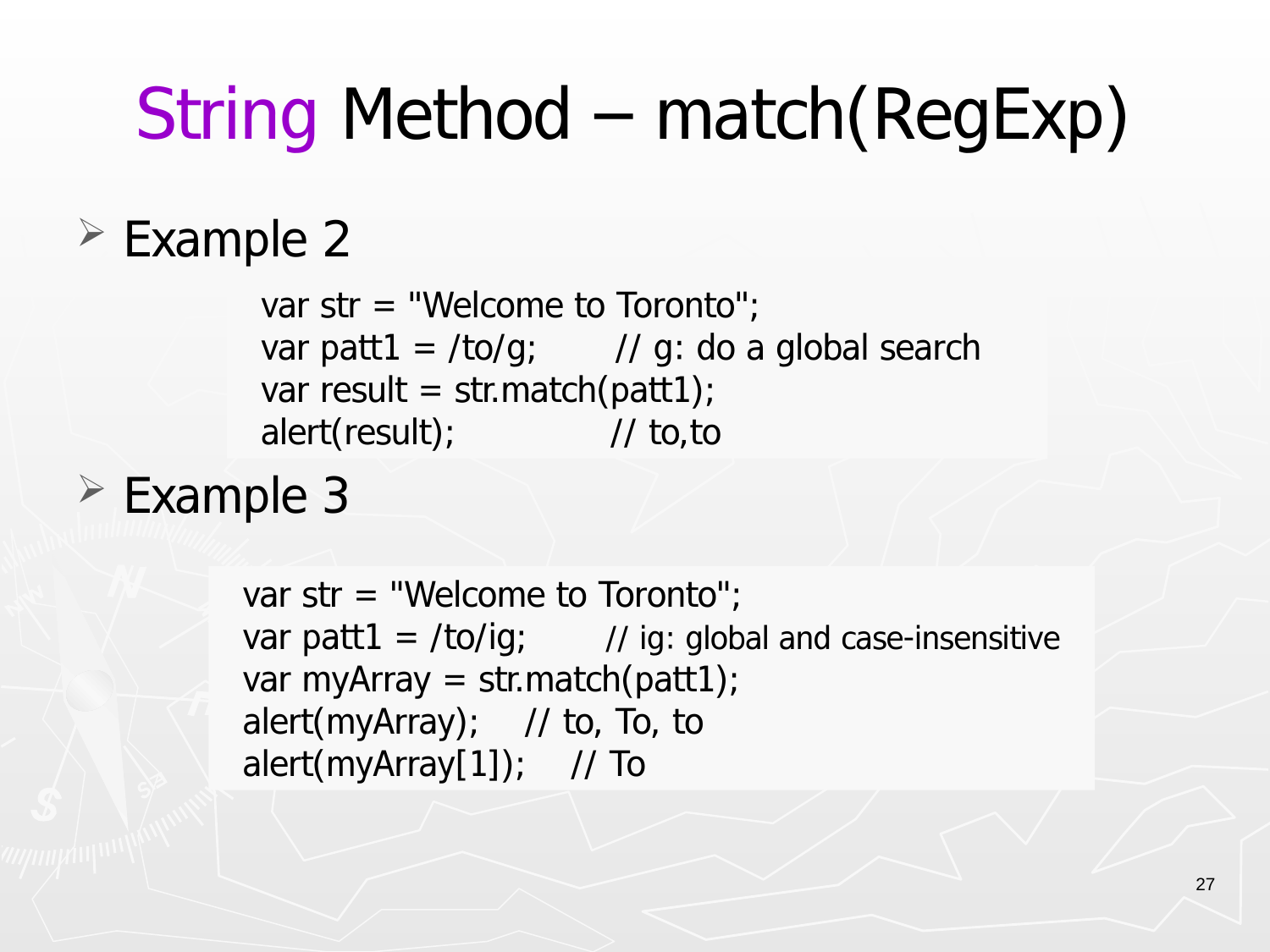

# String Method – match(RegExp)
Example 2

Example 3
  var str = "Welcome to Toronto";
  var patt1 = /to/g;       // g: do a global search
  var result = str.match(patt1);
  alert(result);              // to,to
  var str = "Welcome to Toronto";
  var patt1 = /to/ig;       // ig: global and case-insensitive
  var myArray = str.match(patt1);
  alert(myArray);    // to, To, to
  alert(myArray[1]);    // To
27